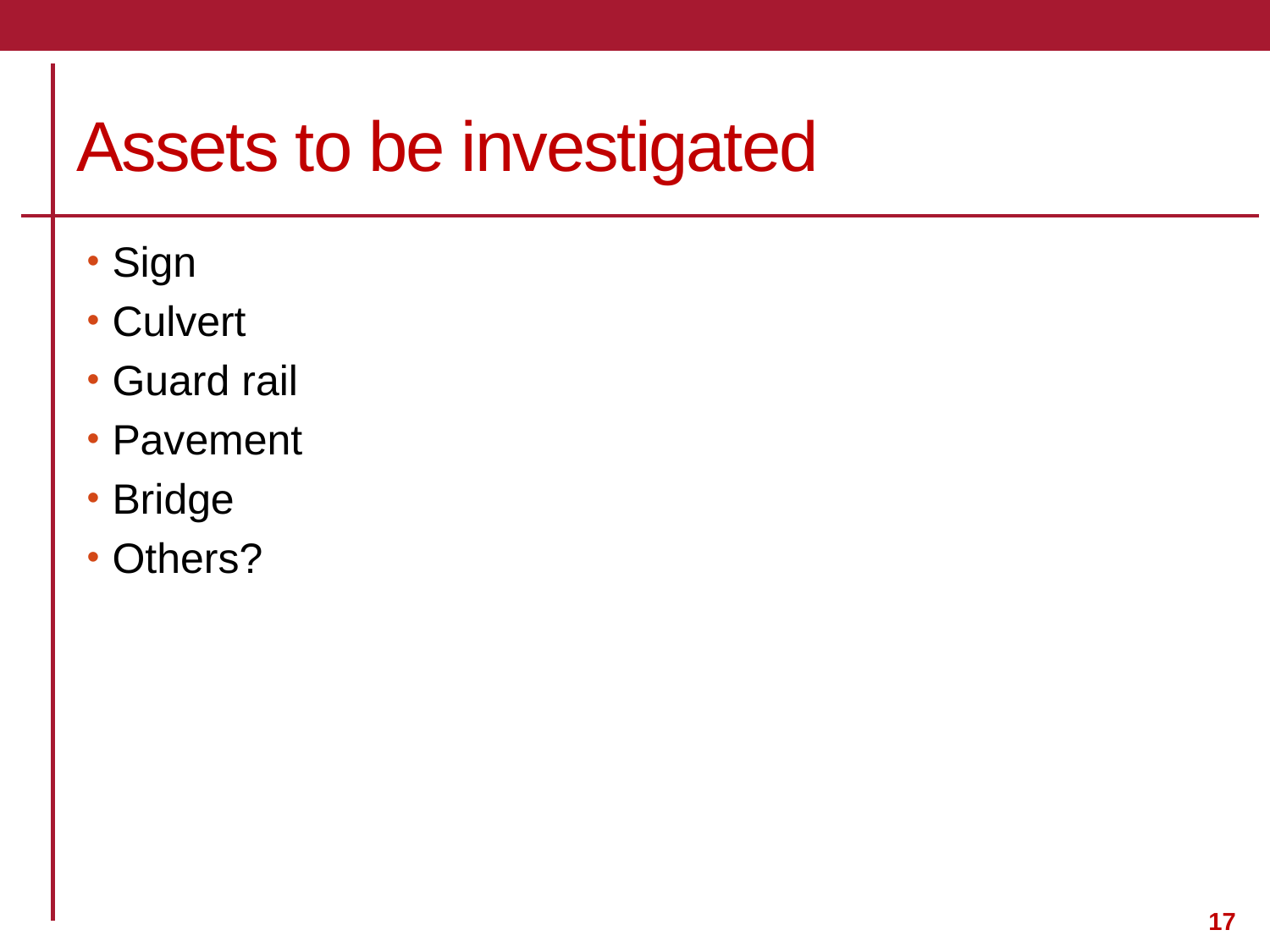

# Assets to be investigated
Sign
Culvert
Guard rail
Pavement
Bridge
Others?
17